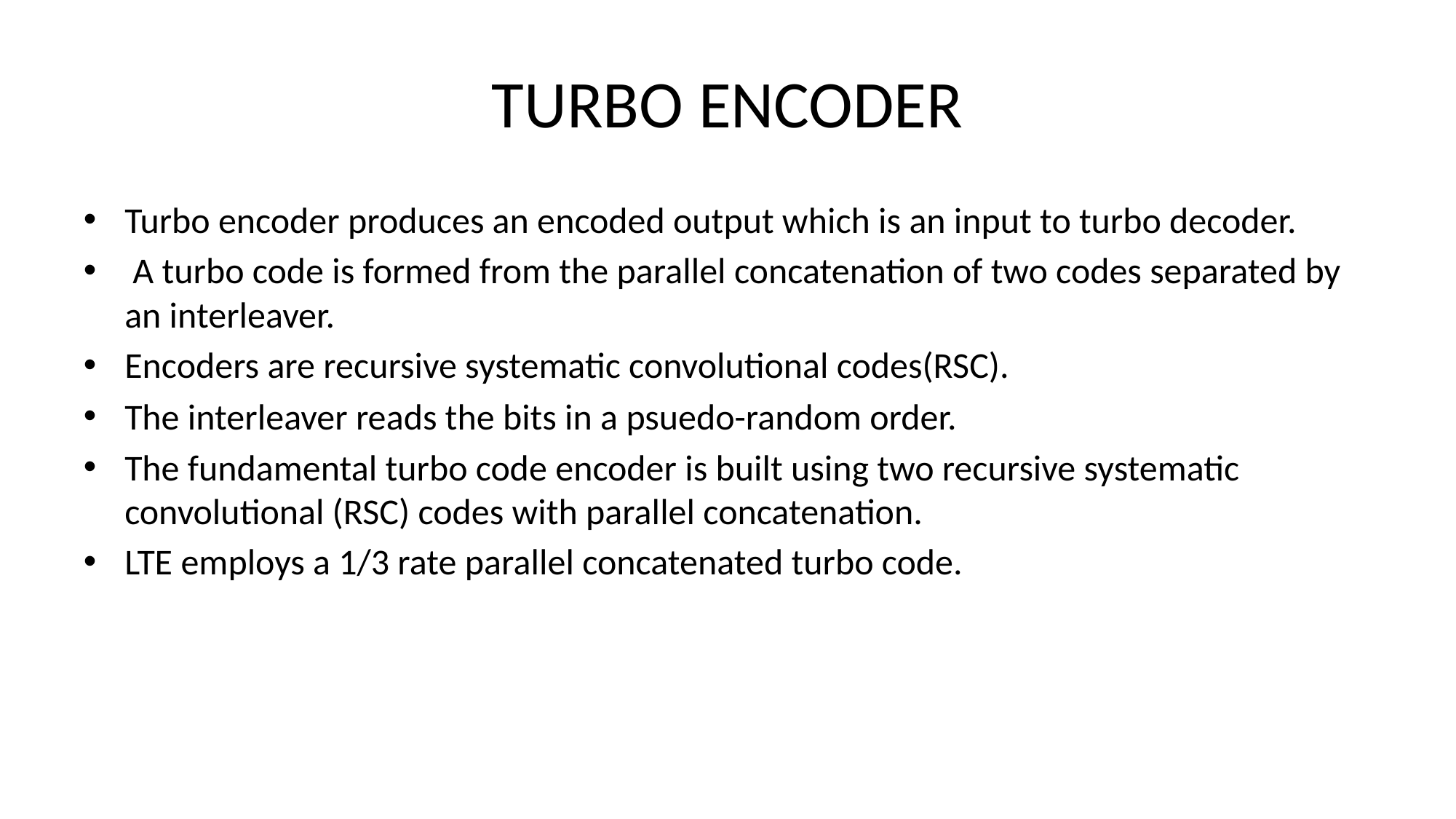

# TURBO ENCODER
Turbo encoder produces an encoded output which is an input to turbo decoder.
 A turbo code is formed from the parallel concatenation of two codes separated by an interleaver.
Encoders are recursive systematic convolutional codes(RSC).
The interleaver reads the bits in a psuedo-random order.
The fundamental turbo code encoder is built using two recursive systematic convolutional (RSC) codes with parallel concatenation.
LTE employs a 1/3 rate parallel concatenated turbo code.